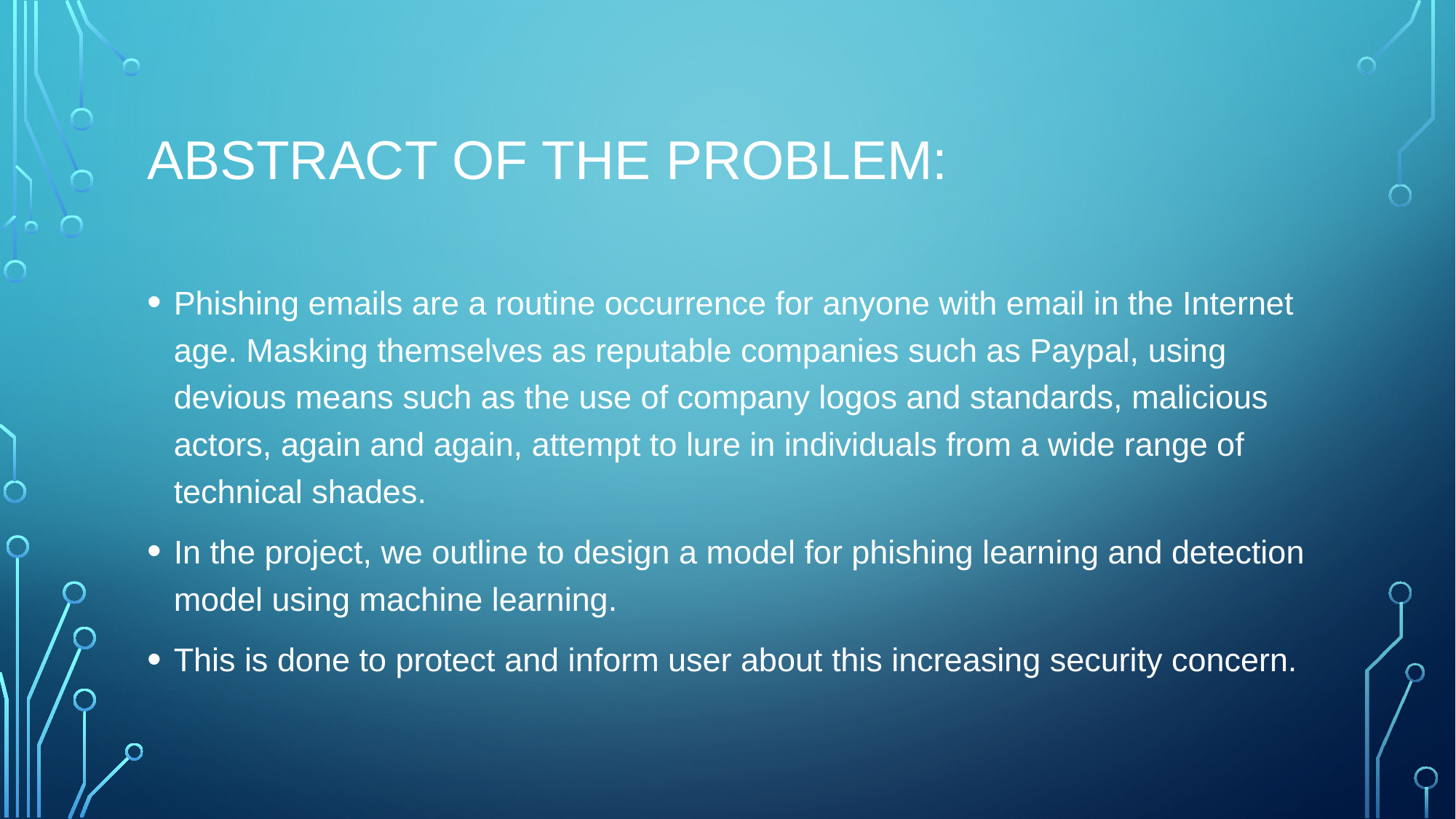

# Abstract of the problem:
Phishing emails are a routine occurrence for anyone with email in the Internet age. Masking themselves as reputable companies such as Paypal, using devious means such as the use of company logos and standards, malicious actors, again and again, attempt to lure in individuals from a wide range of technical shades.
In the project, we outline to design a model for phishing learning and detection model using machine learning.
This is done to protect and inform user about this increasing security concern.